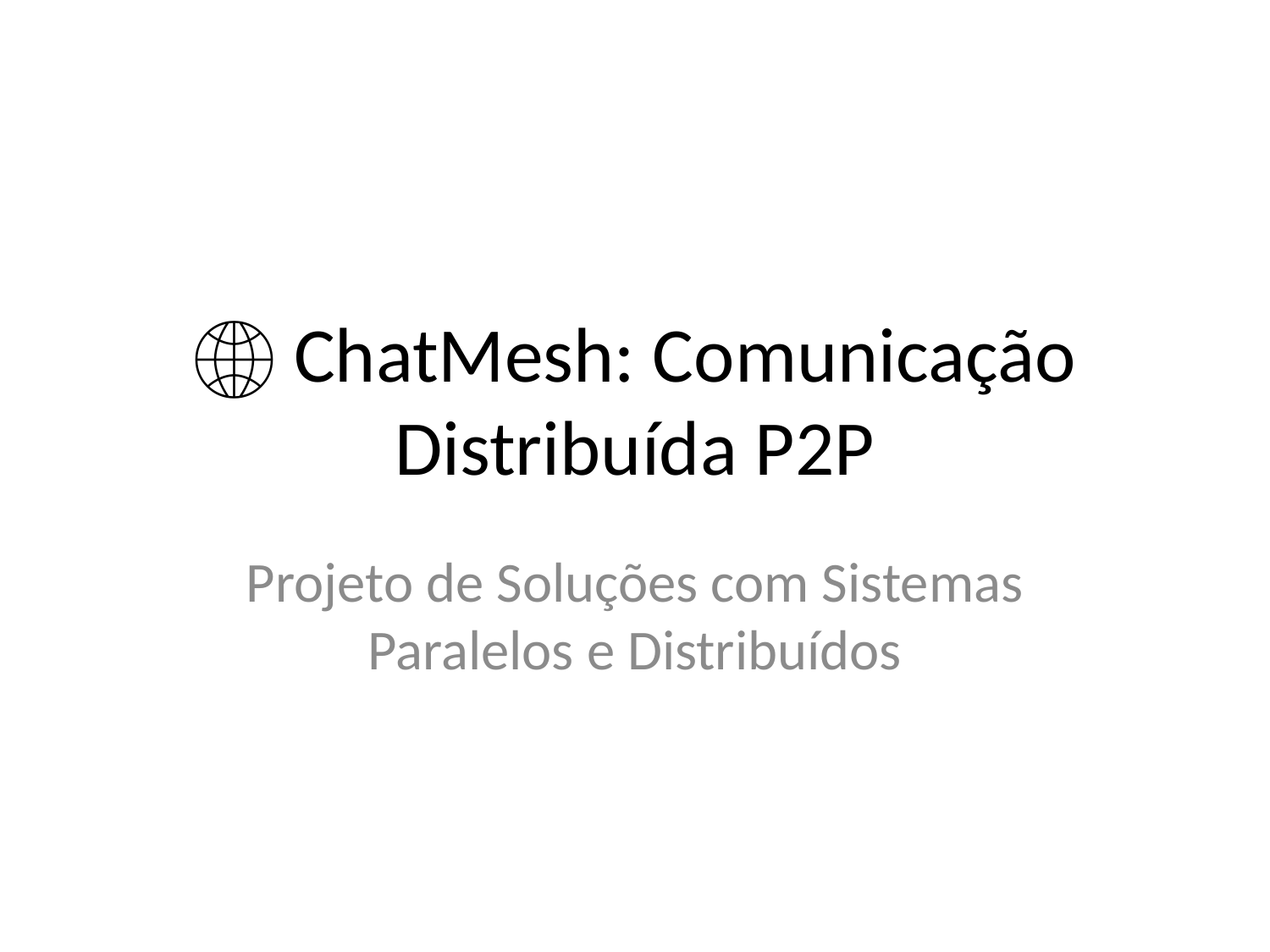

# 🌐 ChatMesh: Comunicação Distribuída P2P
Projeto de Soluções com Sistemas Paralelos e Distribuídos